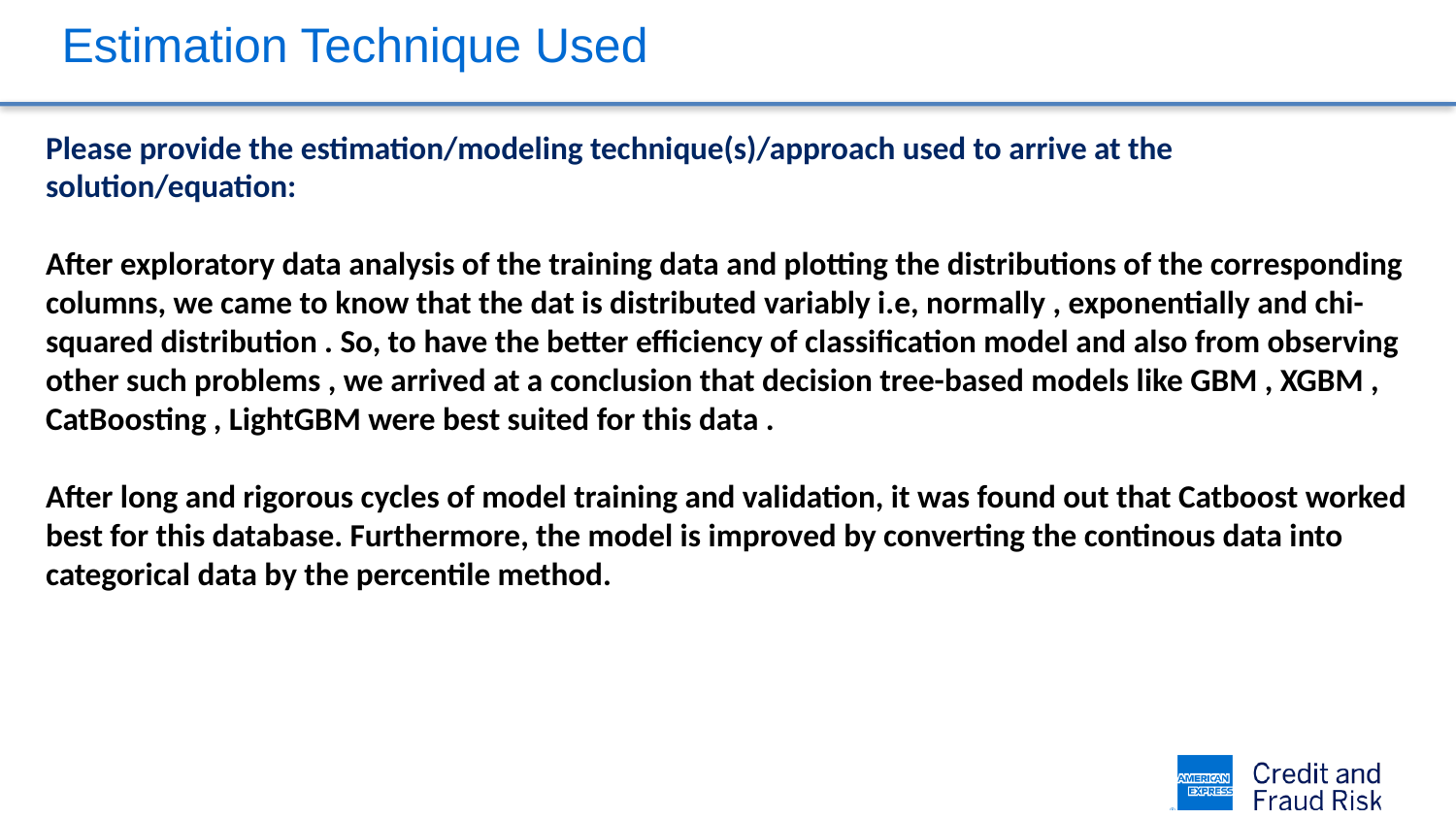

Estimation Technique Used

Please provide the estimation/modeling technique(s)/approach used to arrive at the solution/equation:

After exploratory data analysis of the training data and plotting the distributions of the corresponding columns, we came to know that the dat is distributed variably i.e, normally , exponentially and chi-squared distribution . So, to have the better efficiency of classification model and also from observing other such problems , we arrived at a conclusion that decision tree-based models like GBM , XGBM , CatBoosting , LightGBM were best suited for this data .

After long and rigorous cycles of model training and validation, it was found out that Catboost worked best for this database. Furthermore, the model is improved by converting the continous data into categorical data by the percentile method.after categorisation .